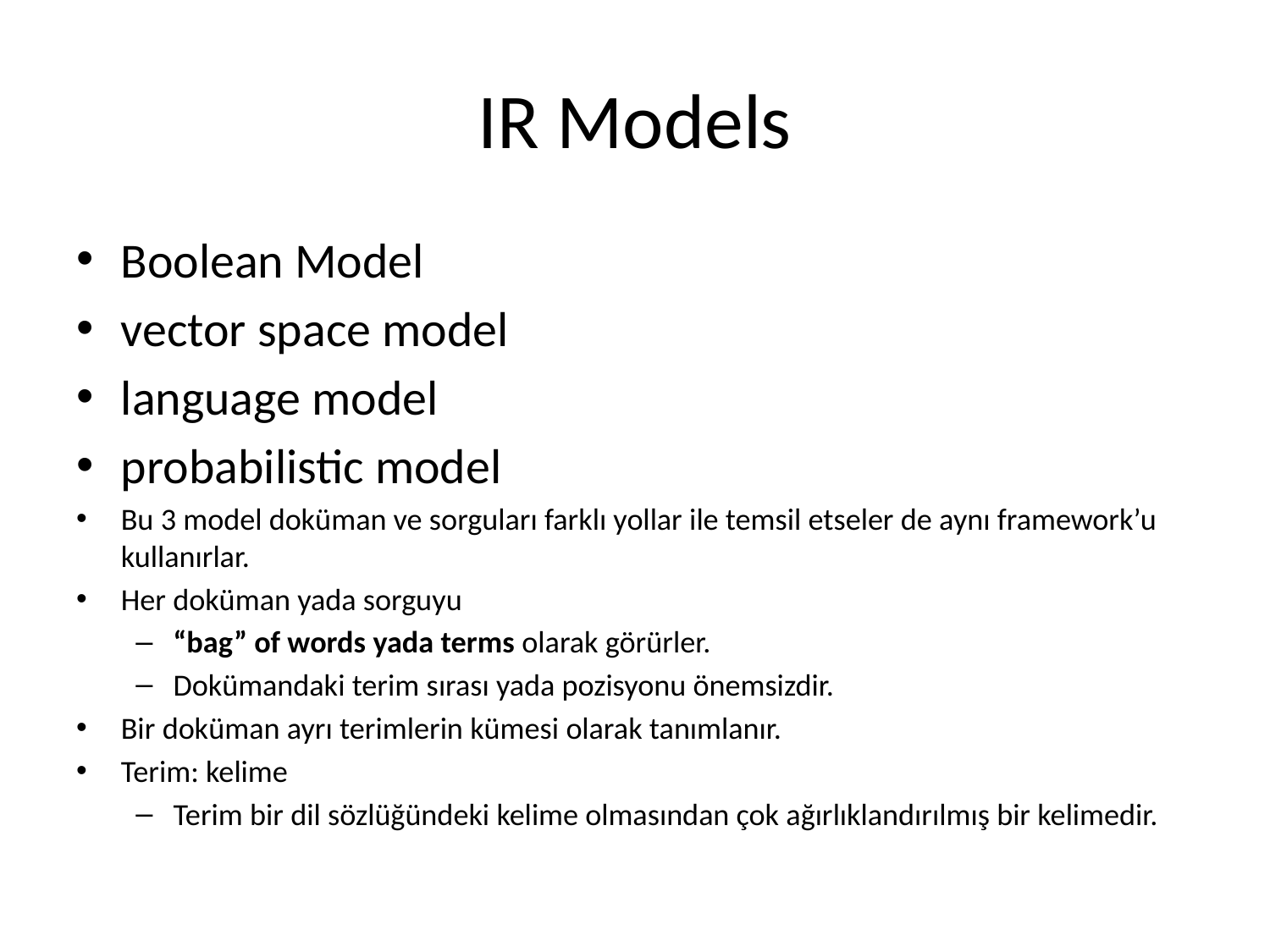

# IR Models
Boolean Model
vector space model
language model
probabilistic model
Bu 3 model doküman ve sorguları farklı yollar ile temsil etseler de aynı framework’u kullanırlar.
Her doküman yada sorguyu
“bag” of words yada terms olarak görürler.
Dokümandaki terim sırası yada pozisyonu önemsizdir.
Bir doküman ayrı terimlerin kümesi olarak tanımlanır.
Terim: kelime
Terim bir dil sözlüğündeki kelime olmasından çok ağırlıklandırılmış bir kelimedir.